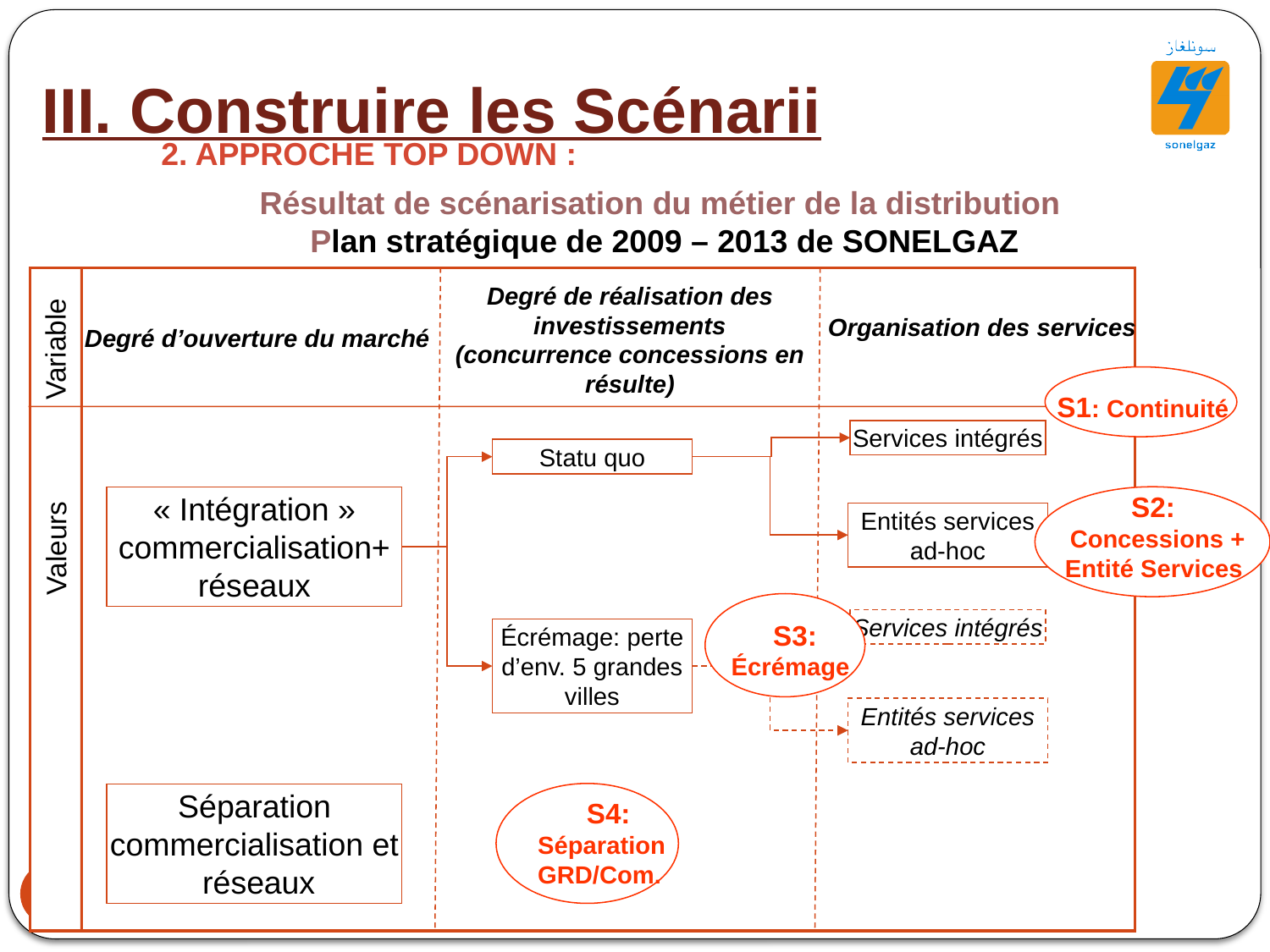

III. Construire les Scénarii
2. Approche Top Down :
Résultat de scénarisation du métier de la distribution
Plan stratégique de 2009 – 2013 de SONELGAZ

Degré de réalisation des investissements
(concurrence concessions en résulte)
Organisation des services
Degré d’ouverture du marché
Variable

S1: Continuité

Services intégrés
Statu quo

            S2:
   Concessions +    Entité Services
« Intégration » commercialisation+ réseaux
Entités services ad-hoc
Valeurs

Services intégrés
       S3:
 Écrémage
Écrémage: perte d’env. 5 grandes villes
Entités services ad-hoc

Séparation commercialisation et  réseaux
       S4:
Séparation
GRD/Com.
33